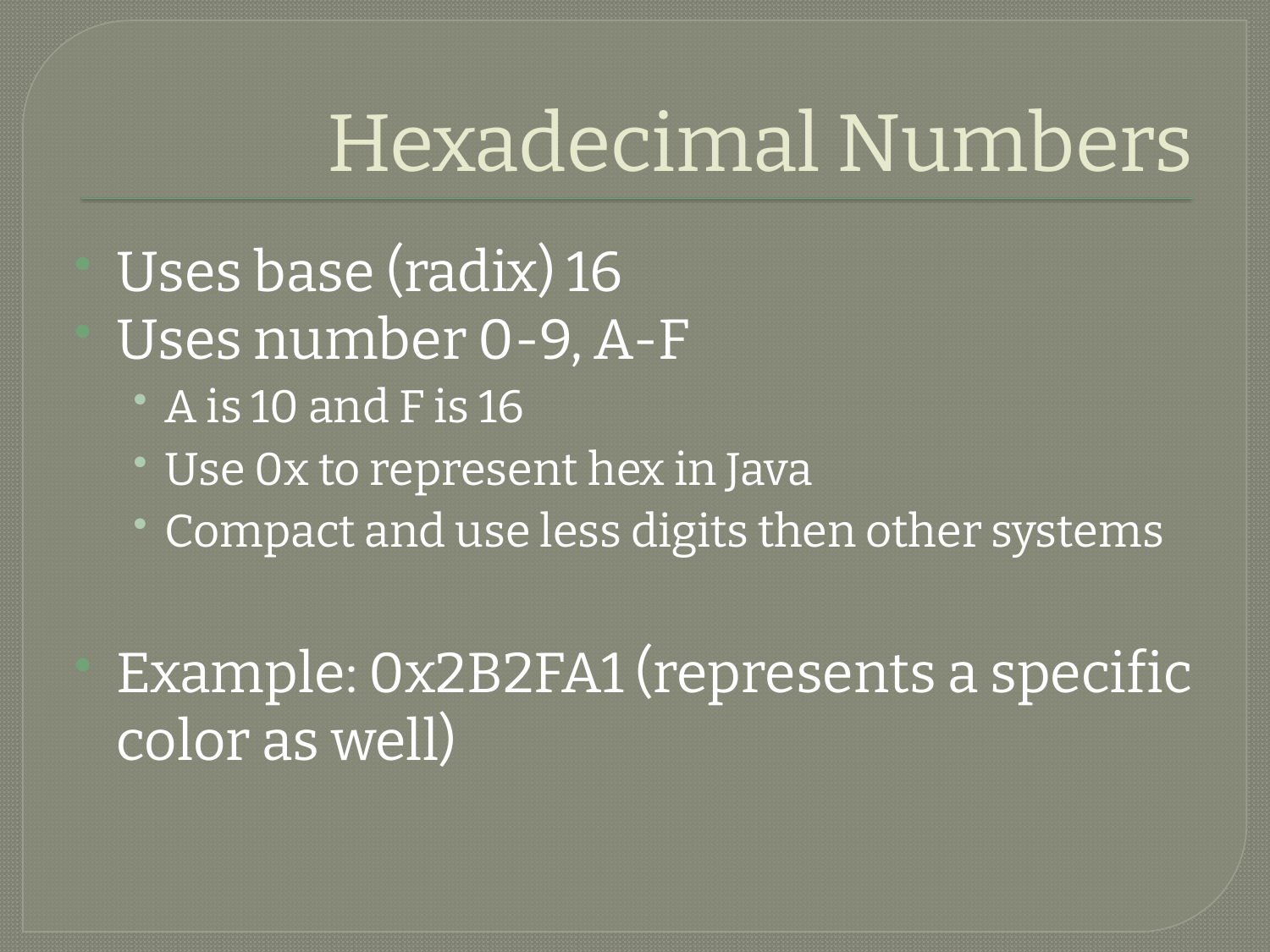

# Hexadecimal Numbers
Uses base (radix) 16
Uses number 0-9, A-F
A is 10 and F is 16
Use 0x to represent hex in Java
Compact and use less digits then other systems

Example: 0x2B2FA1 (represents a specific color as well)